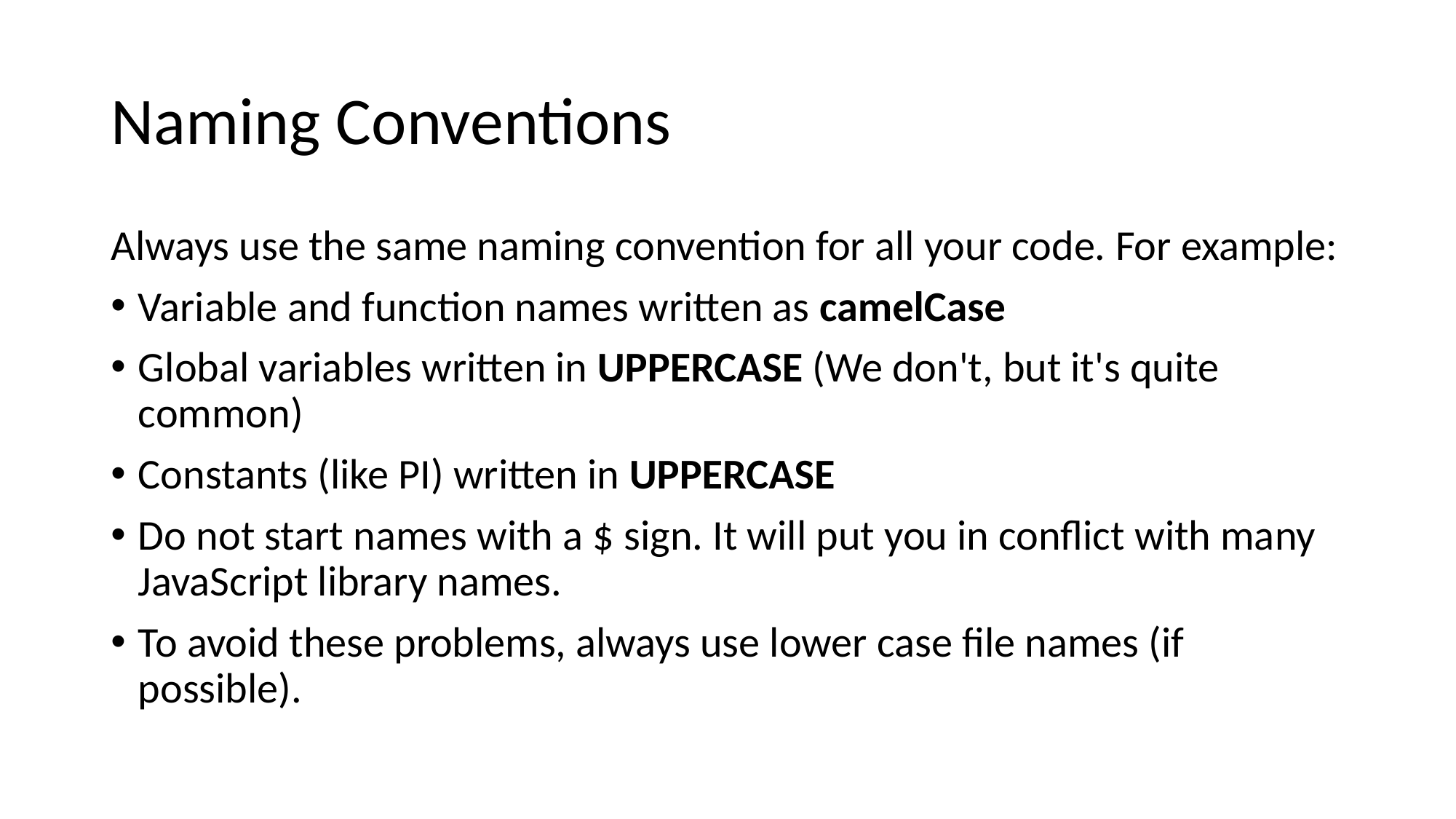

# Naming Conventions
Always use the same naming convention for all your code. For example:
Variable and function names written as camelCase
Global variables written in UPPERCASE (We don't, but it's quite common)
Constants (like PI) written in UPPERCASE
Do not start names with a $ sign. It will put you in conflict with many JavaScript library names.
To avoid these problems, always use lower case file names (if possible).